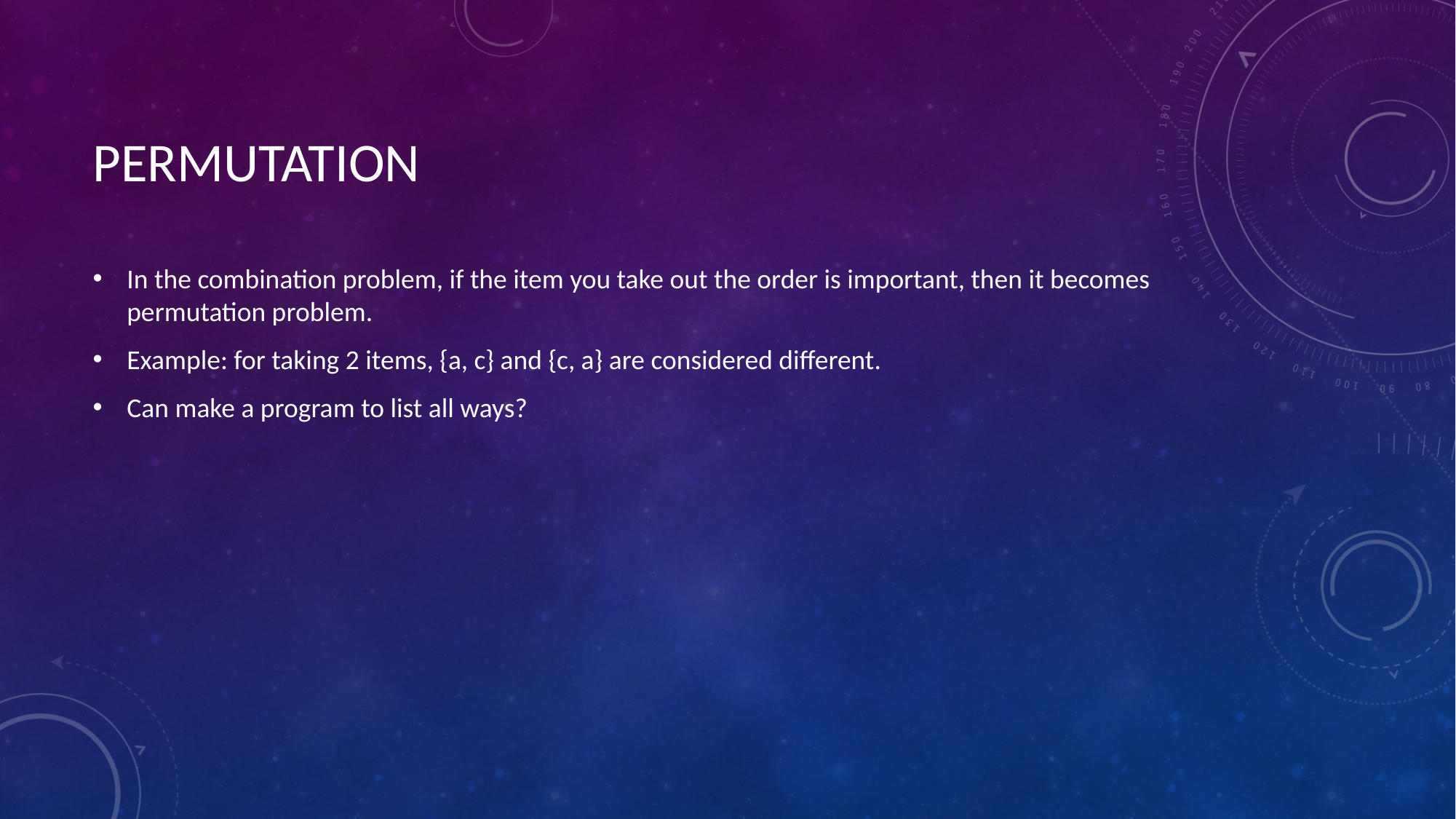

# permutation
In the combination problem, if the item you take out the order is important, then it becomes permutation problem.
Example: for taking 2 items, {a, c} and {c, a} are considered different.
Can make a program to list all ways?